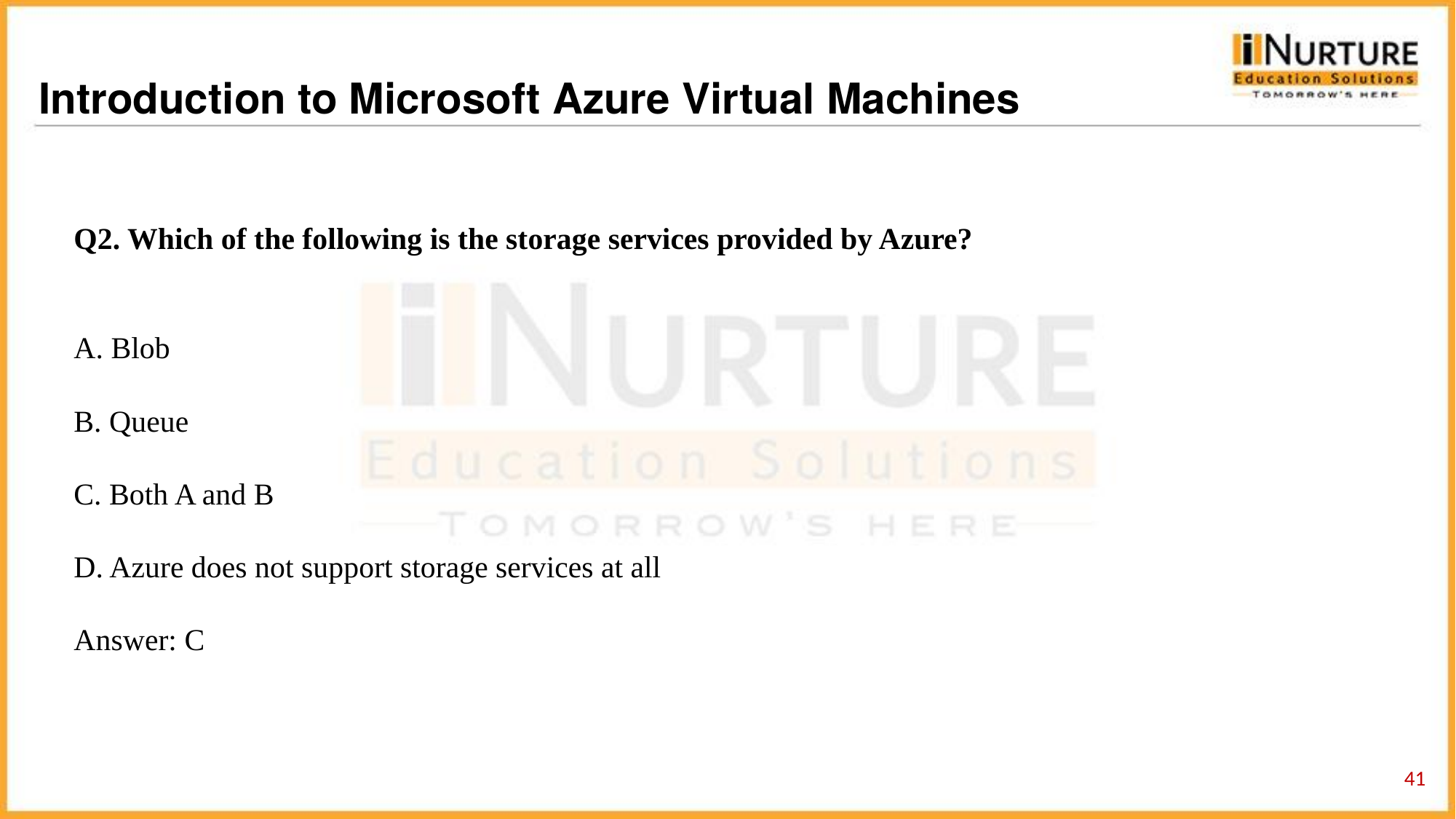

Introduction to Microsoft Azure Virtual Machines
Q2. Which of the following is the storage services provided by Azure?

A. Blob
B. Queue
C. Both A and B
D. Azure does not support storage services at all
Answer: C
41